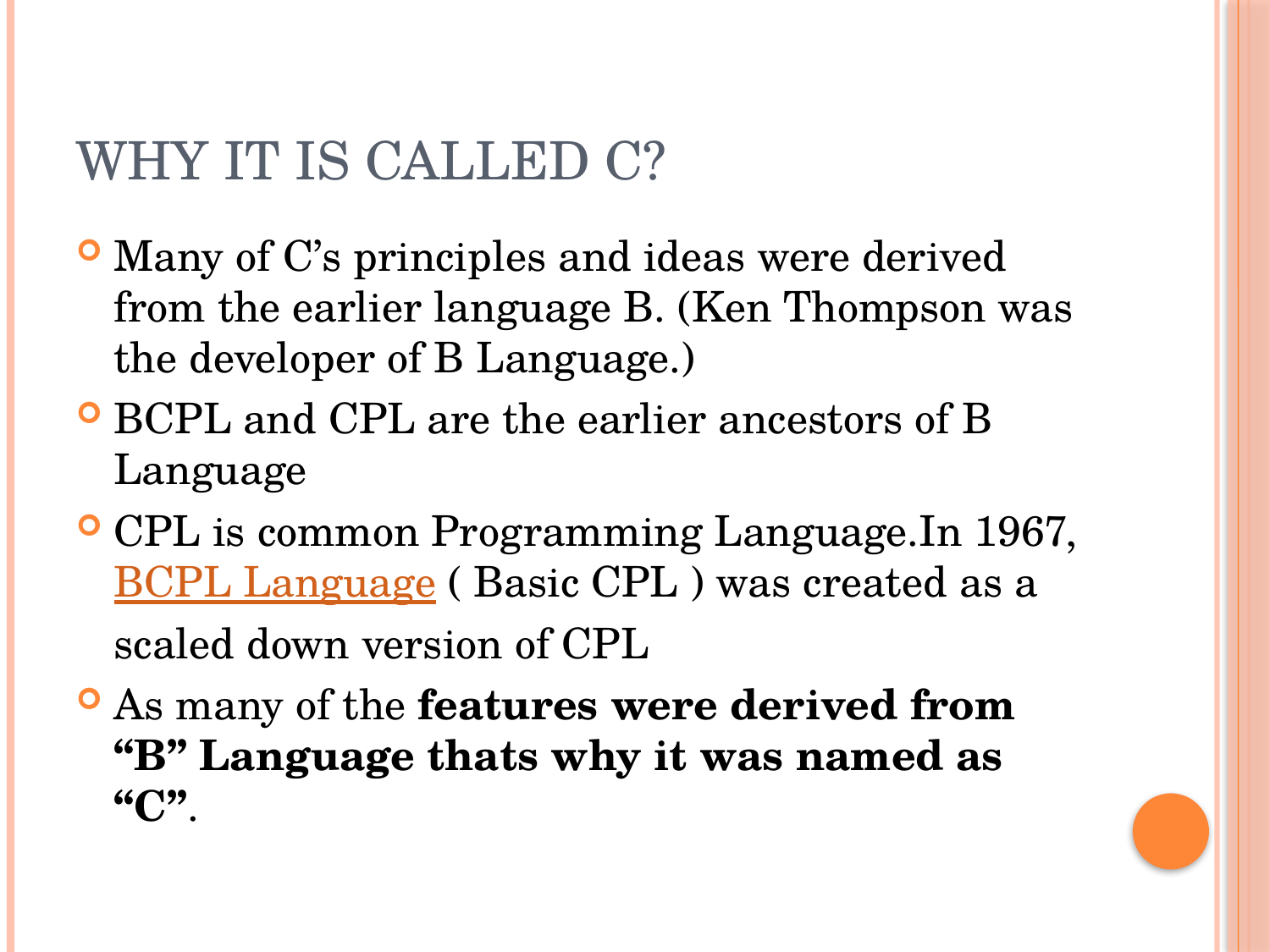

# Why it is called C?
Many of C’s principles and ideas were derived from the earlier language B. (Ken Thompson was the developer of B Language.)
BCPL and CPL are the earlier ancestors of B Language
CPL is common Programming Language.In 1967, BCPL Language ( Basic CPL ) was created as a scaled down version of CPL
As many of the features were derived from “B” Language thats why it was named as “C”.